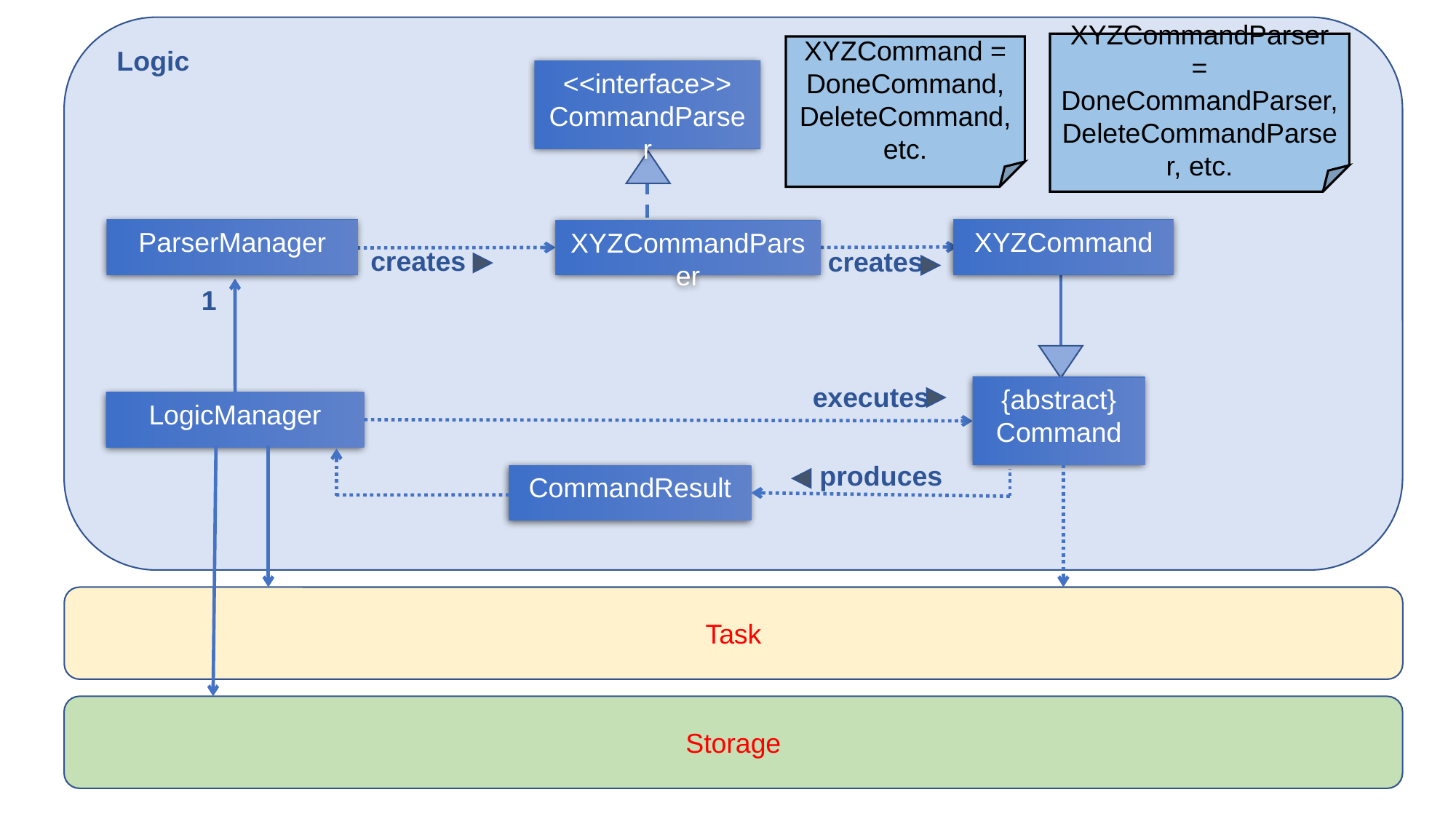

<<interface>>
CommandParser

XYZCommandParser = DoneCommandParser, DeleteCommandParser, etc.
XYZCommand = DoneCommand, DeleteCommand, etc.
Logic
XYZCommandParser
ParserManager
XYZCommand

creates
creates

1
LogicManager
{abstract}
Command

CommandResult
executes

produces

Task
Storage